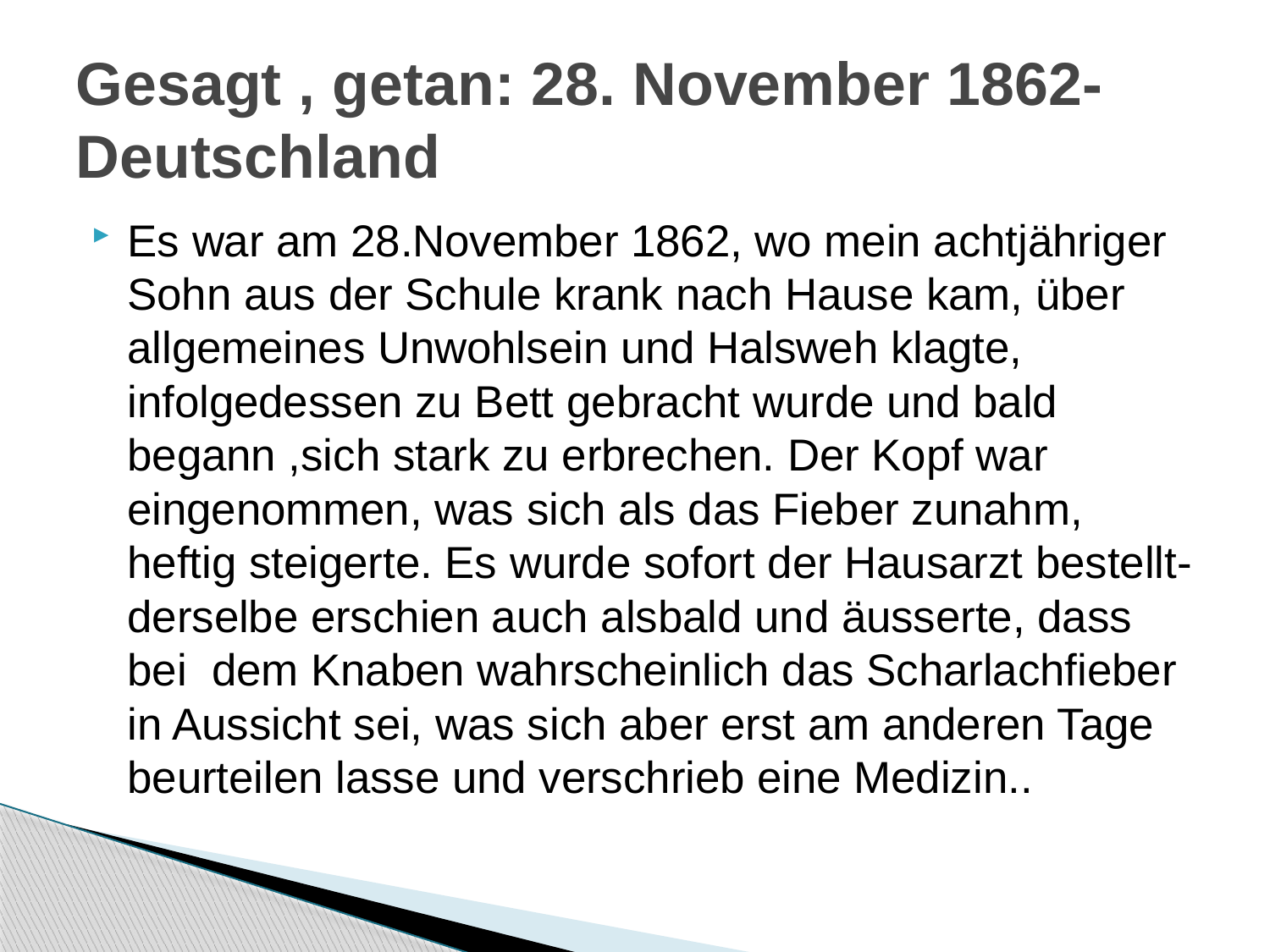

# Gesagt , getan: 28. November 1862- Deutschland
Es war am 28.November 1862, wo mein achtjähriger Sohn aus der Schule krank nach Hause kam, über allgemeines Unwohlsein und Halsweh klagte, infolgedessen zu Bett gebracht wurde und bald begann ,sich stark zu erbrechen. Der Kopf war eingenommen, was sich als das Fieber zunahm, heftig steigerte. Es wurde sofort der Hausarzt bestellt- derselbe erschien auch alsbald und äusserte, dass bei  dem Knaben wahrscheinlich das Scharlachfieber in Aussicht sei, was sich aber erst am anderen Tage beurteilen lasse und verschrieb eine Medizin..